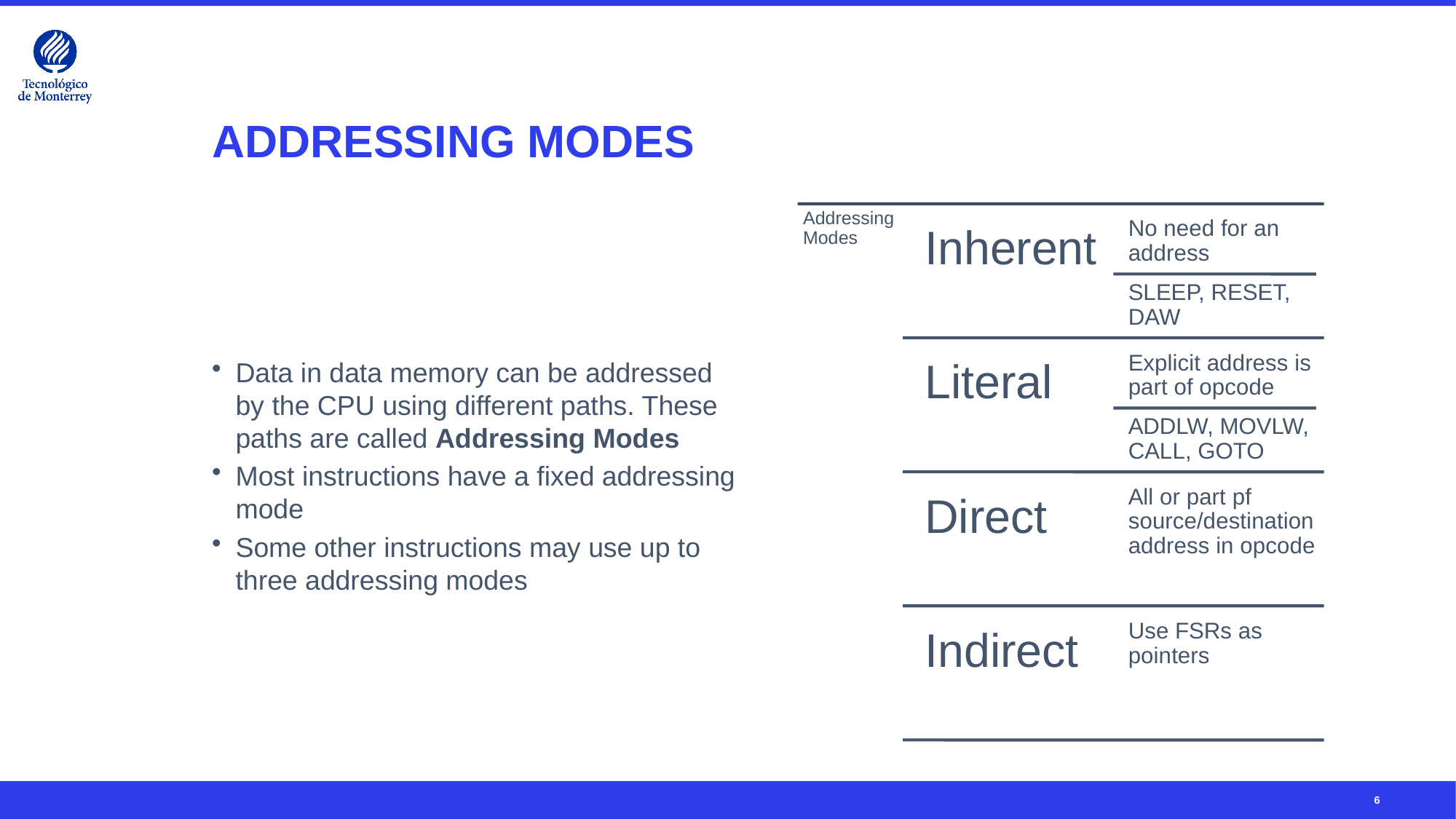

# ADDRESSING MODES
Data in data memory can be addressed by the CPU using different paths. These paths are called Addressing Modes
Most instructions have a fixed addressing mode
Some other instructions may use up to three addressing modes
Addressing Modes
Inherent
No need for an address
SLEEP, RESET, DAW
Literal
Explicit address is part of opcode
ADDLW, MOVLW, CALL, GOTO
Direct
All or part pf source/destination address in opcode
Indirect
Use FSRs as pointers
6